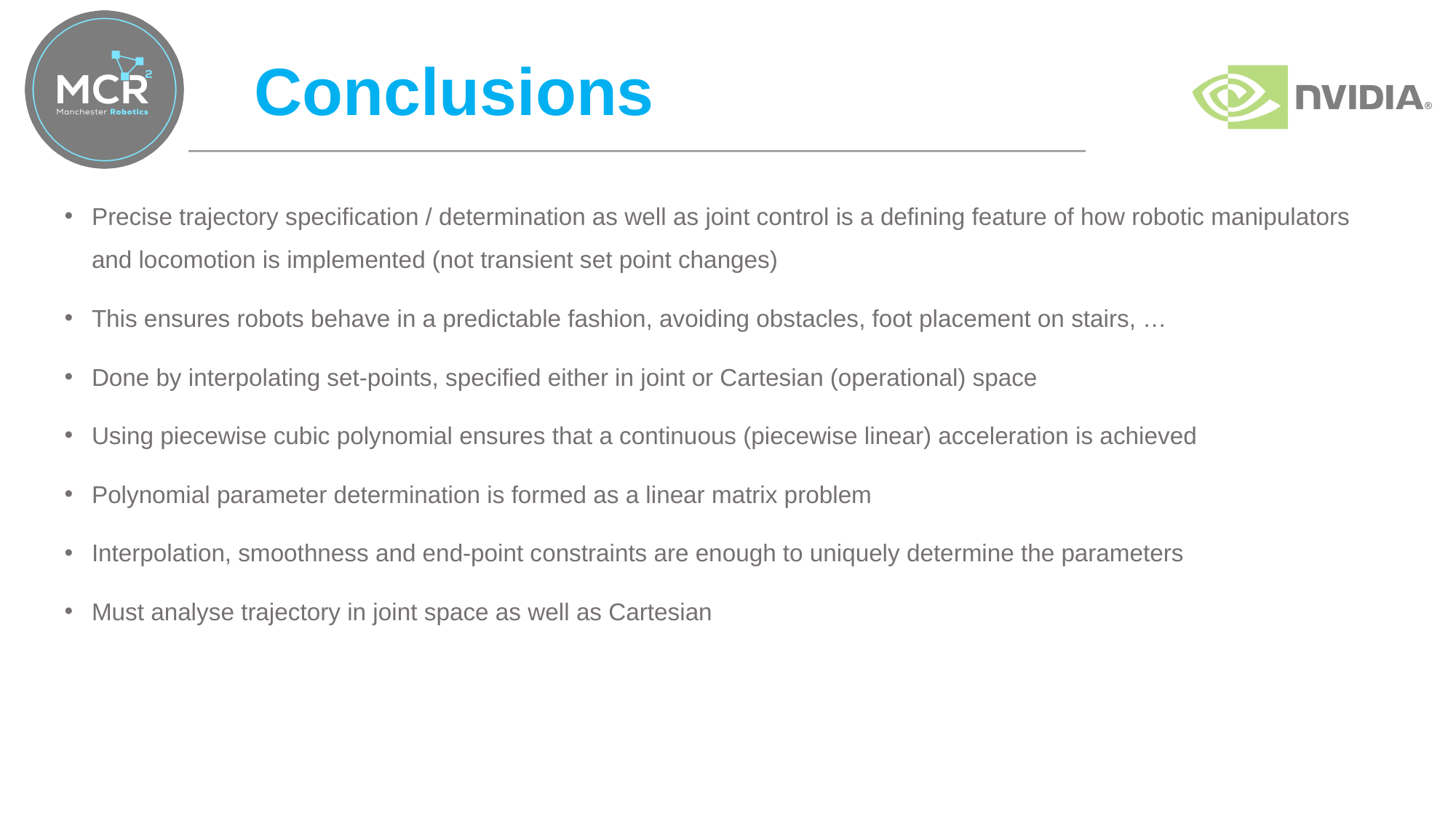

# Conclusions
Precise trajectory specification / determination as well as joint control is a defining feature of how robotic manipulators and locomotion is implemented (not transient set point changes)
This ensures robots behave in a predictable fashion, avoiding obstacles, foot placement on stairs, …
Done by interpolating set-points, specified either in joint or Cartesian (operational) space
Using piecewise cubic polynomial ensures that a continuous (piecewise linear) acceleration is achieved
Polynomial parameter determination is formed as a linear matrix problem
Interpolation, smoothness and end-point constraints are enough to uniquely determine the parameters
Must analyse trajectory in joint space as well as Cartesian